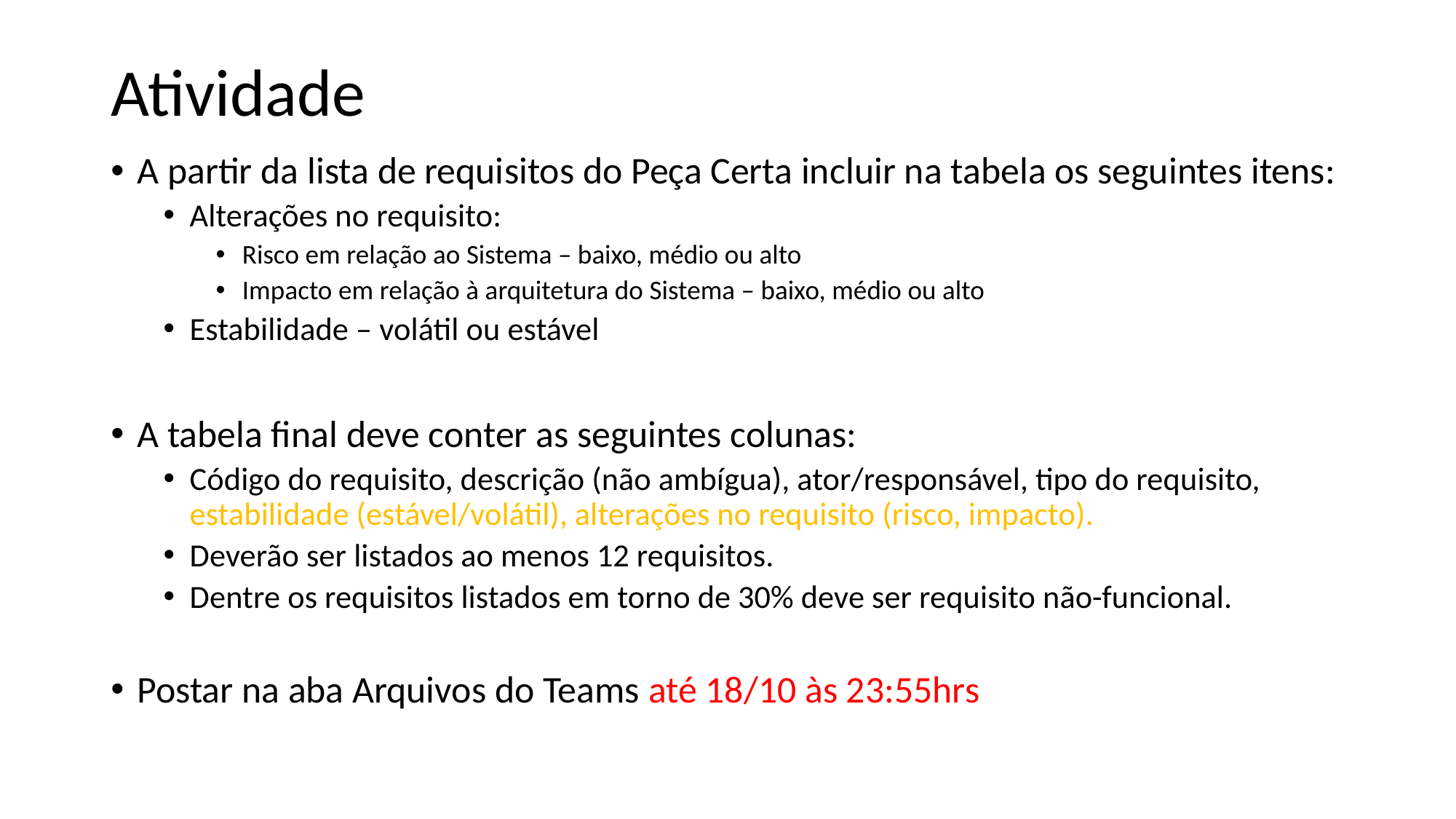

# Atividade
A partir da lista de requisitos do Peça Certa incluir na tabela os seguintes itens:
Alterações no requisito:
Risco em relação ao Sistema – baixo, médio ou alto
Impacto em relação à arquitetura do Sistema – baixo, médio ou alto
Estabilidade – volátil ou estável

A tabela final deve conter as seguintes colunas:
Código do requisito, descrição (não ambígua), ator/responsável, tipo do requisito, estabilidade (estável/volátil), alterações no requisito (risco, impacto).
Deverão ser listados ao menos 12 requisitos.
Dentre os requisitos listados em torno de 30% deve ser requisito não-funcional.

Postar na aba Arquivos do Teams até 18/10 às 23:55hrs